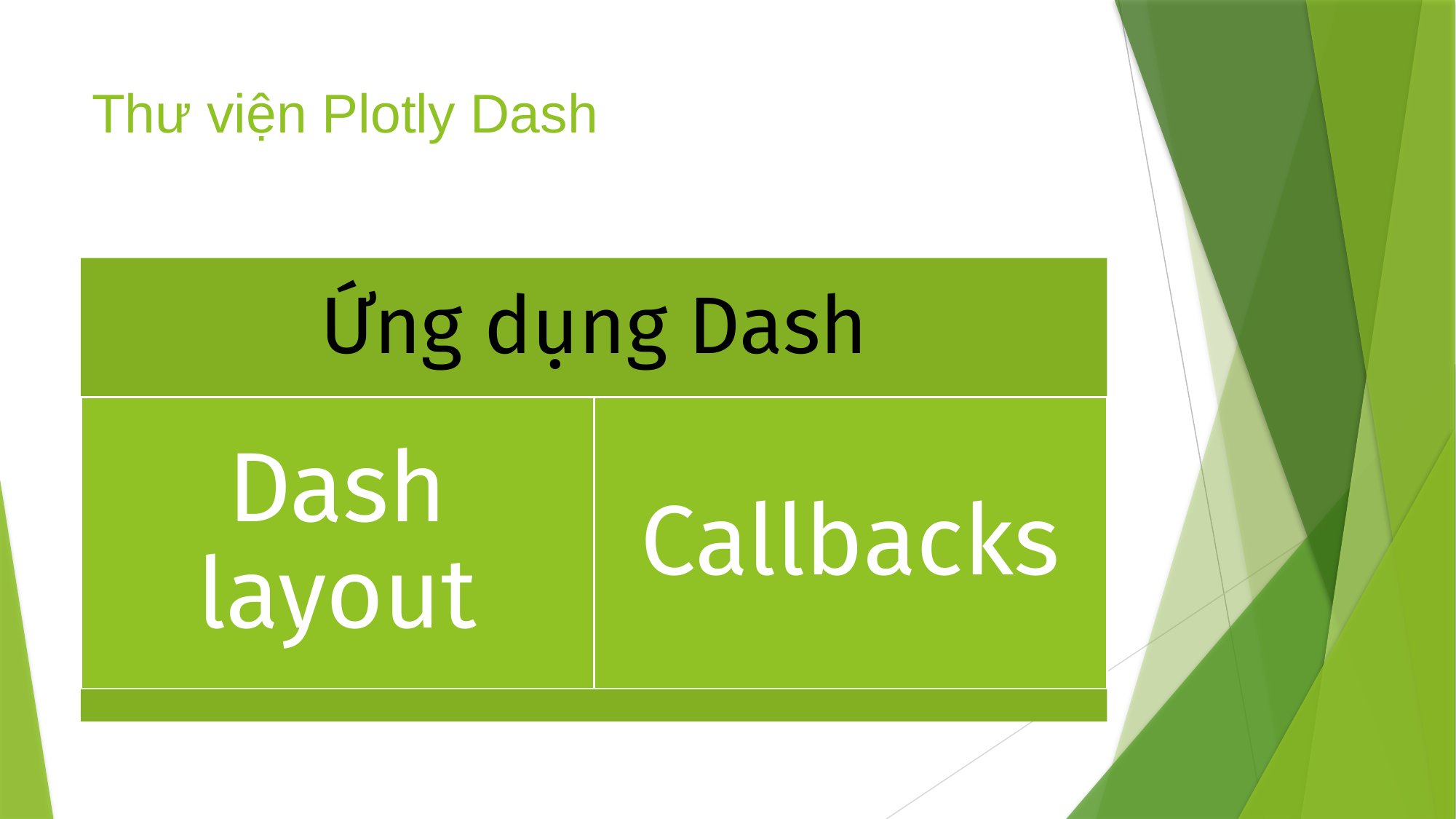

# Thư viện Plotly Dash
Ứng dụng Dash
Dash layout
Callbacks